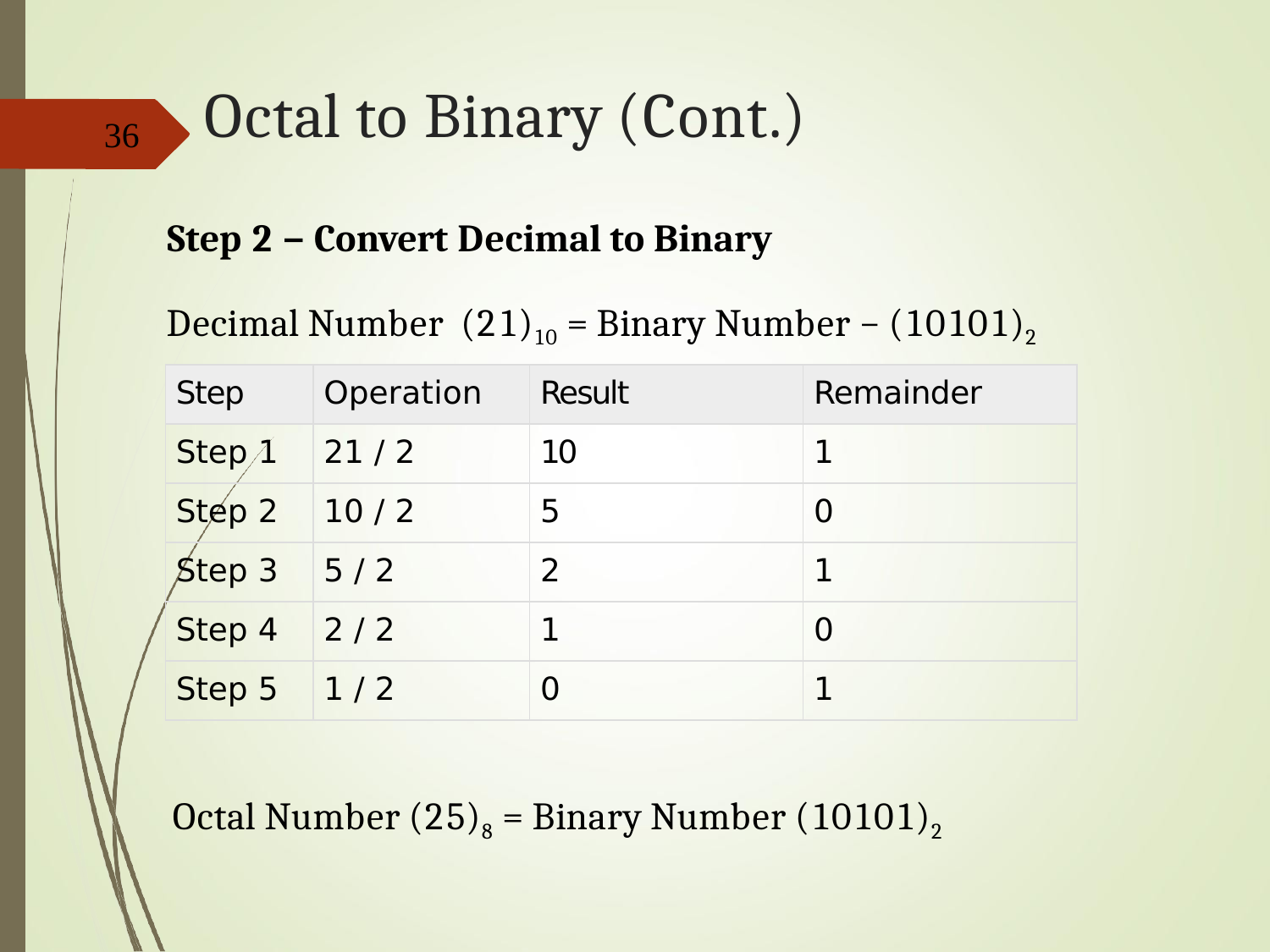

# Octal to Binary (Cont.)
36
Step 2 − Convert Decimal to Binary
Decimal Number (21)10 = Binary Number − (10101)2
| Step | Operation | Result | Remainder |
| --- | --- | --- | --- |
| Step 1 | 21 / 2 | 10 | 1 |
| Step 2 | 10 / 2 | 5 | 0 |
| Step 3 | 5 / 2 | 2 | 1 |
| Step 4 | 2 / 2 | 1 | 0 |
| Step 5 | 1 / 2 | 0 | 1 |
Octal Number (25)8 = Binary Number (10101)2